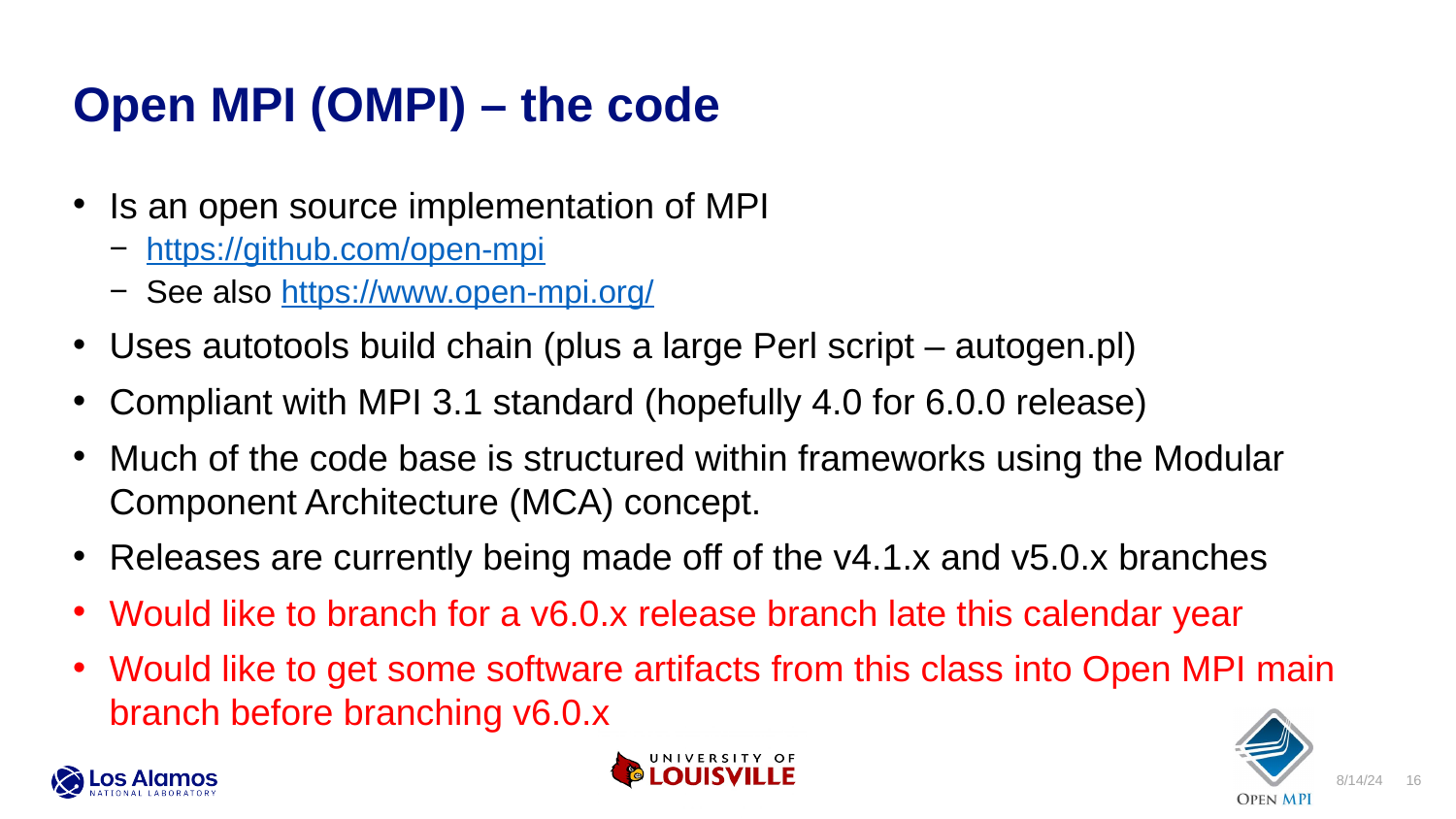

Open MPI (OMPI) – the code
Is an open source implementation of MPI
https://github.com/open-mpi
See also https://www.open-mpi.org/
Uses autotools build chain (plus a large Perl script – autogen.pl)
Compliant with MPI 3.1 standard (hopefully 4.0 for 6.0.0 release)
Much of the code base is structured within frameworks using the Modular Component Architecture (MCA) concept.
Releases are currently being made off of the v4.1.x and v5.0.x branches
Would like to branch for a v6.0.x release branch late this calendar year
Would like to get some software artifacts from this class into Open MPI main branch before branching v6.0.x